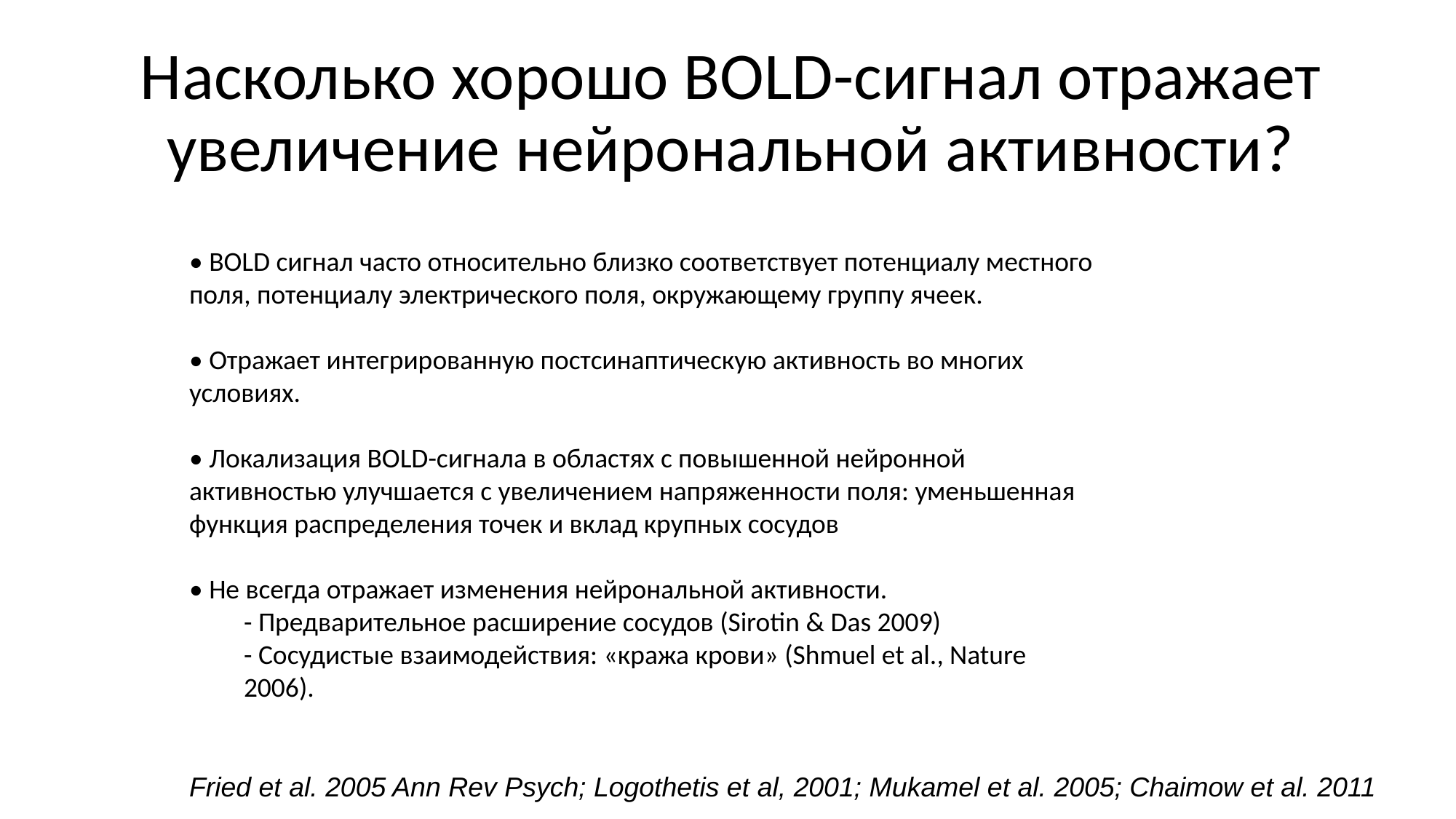

# Насколько хорошо BOLD-сигнал отражает увеличение нейрональной активности?
• BOLD сигнал часто относительно близко соответствует потенциалу местного поля, потенциалу электрического поля, окружающему группу ячеек.

• Отражает интегрированную постсинаптическую активность во многих условиях.

• Локализация BOLD-сигнала в областях с повышенной нейронной активностью улучшается с увеличением напряженности поля: уменьшенная функция распределения точек и вклад крупных сосудов

• Не всегда отражает изменения нейрональной активности.
- Предварительное расширение сосудов (Sirotin & Das 2009)
- Сосудистые взаимодействия: «кража крови» (Shmuel et al., Nature 2006).
Fried et al. 2005 Ann Rev Psych; Logothetis et al, 2001; Mukamel et al. 2005; Chaimow et al. 2011